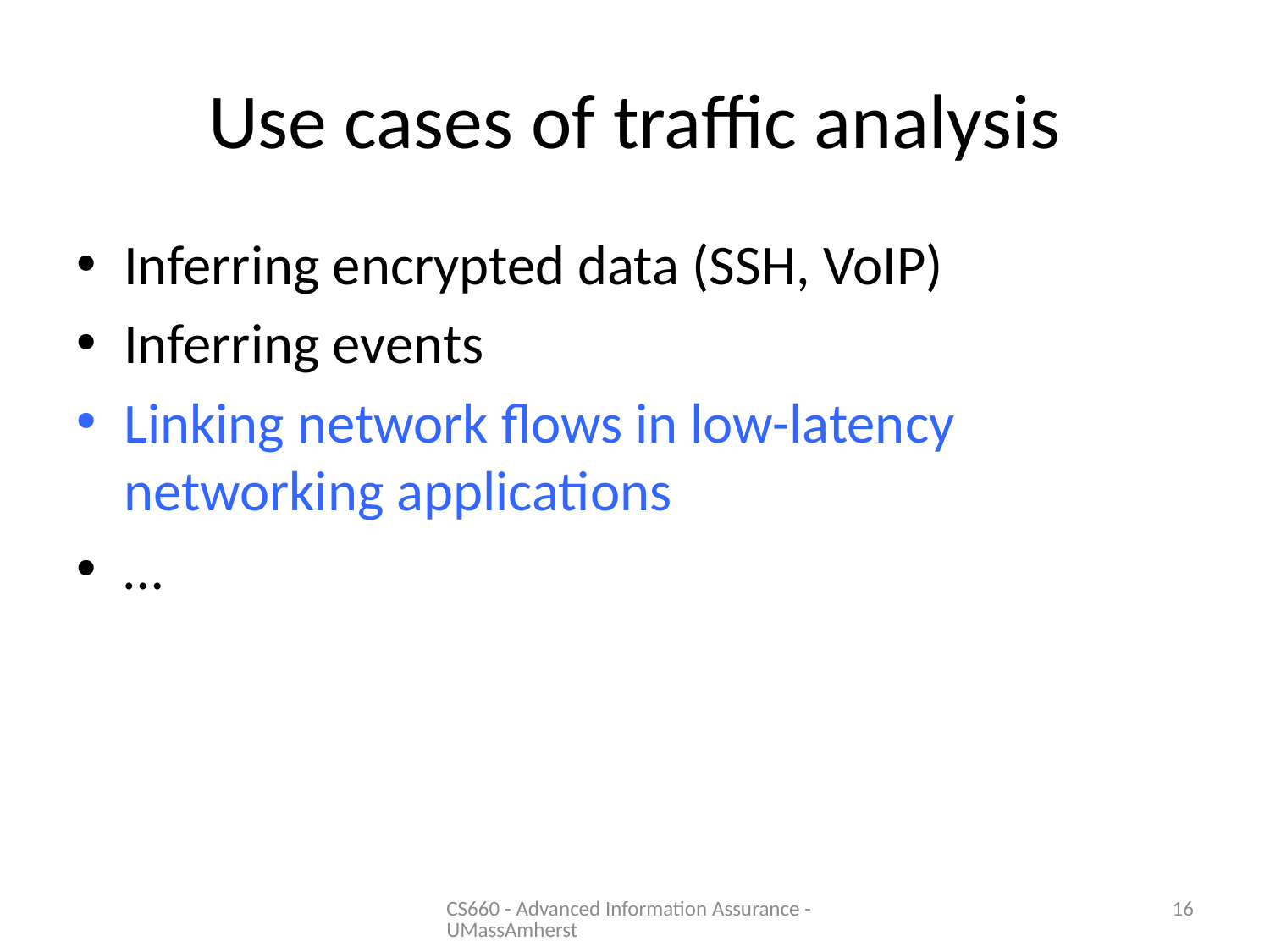

# Use cases of traffic analysis
Inferring encrypted data (SSH, VoIP)
Inferring events
Linking network flows in low-latency networking applications
…
CS660 - Advanced Information Assurance - UMassAmherst
16